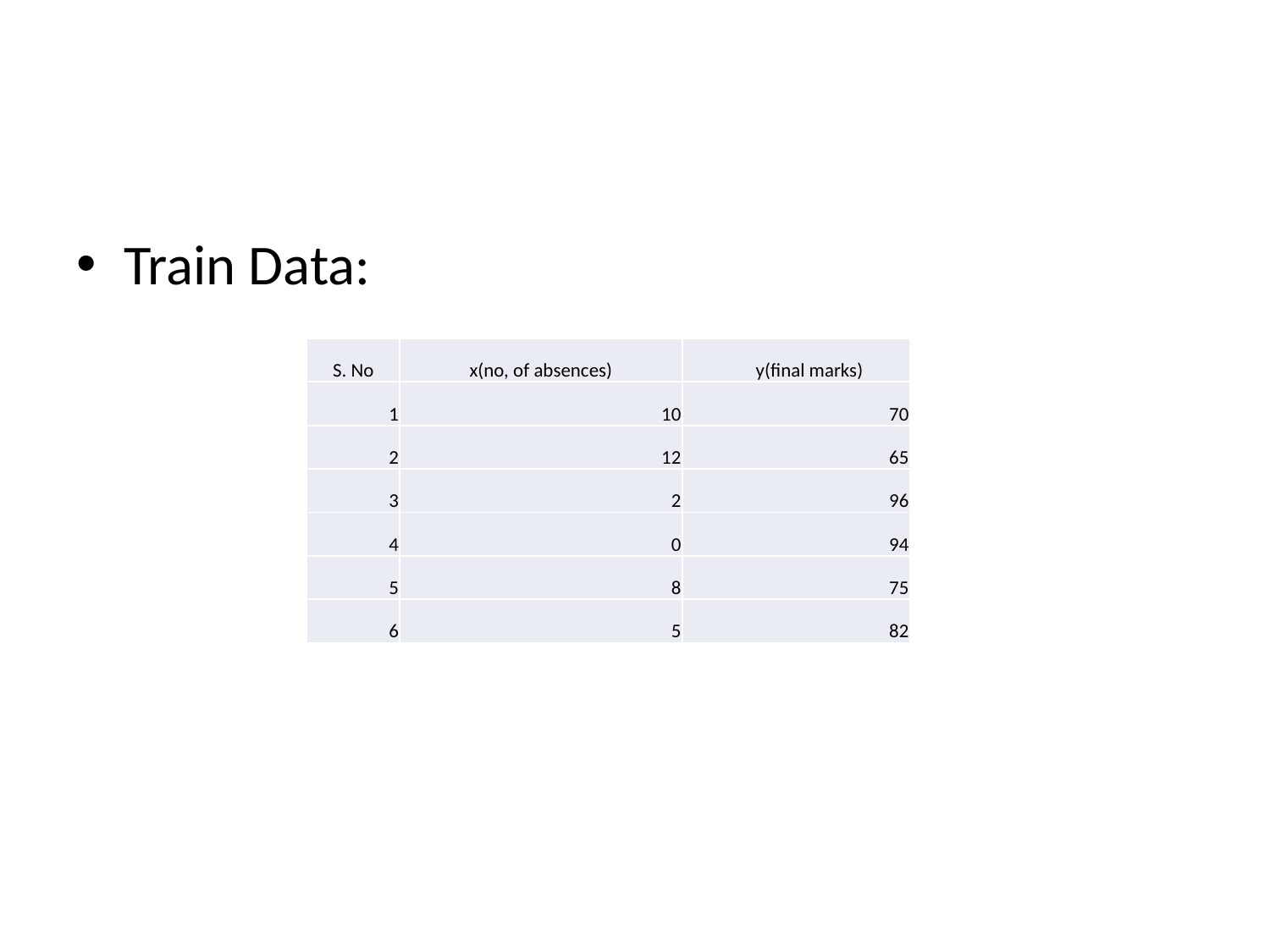

#
Train Data:

| S. No | x(no, of absences) | y(final marks) |
| --- | --- | --- |
| 1 | 10 | 70 |
| 2 | 12 | 65 |
| 3 | 2 | 96 |
| 4 | 0 | 94 |
| 5 | 8 | 75 |
| 6 | 5 | 82 |